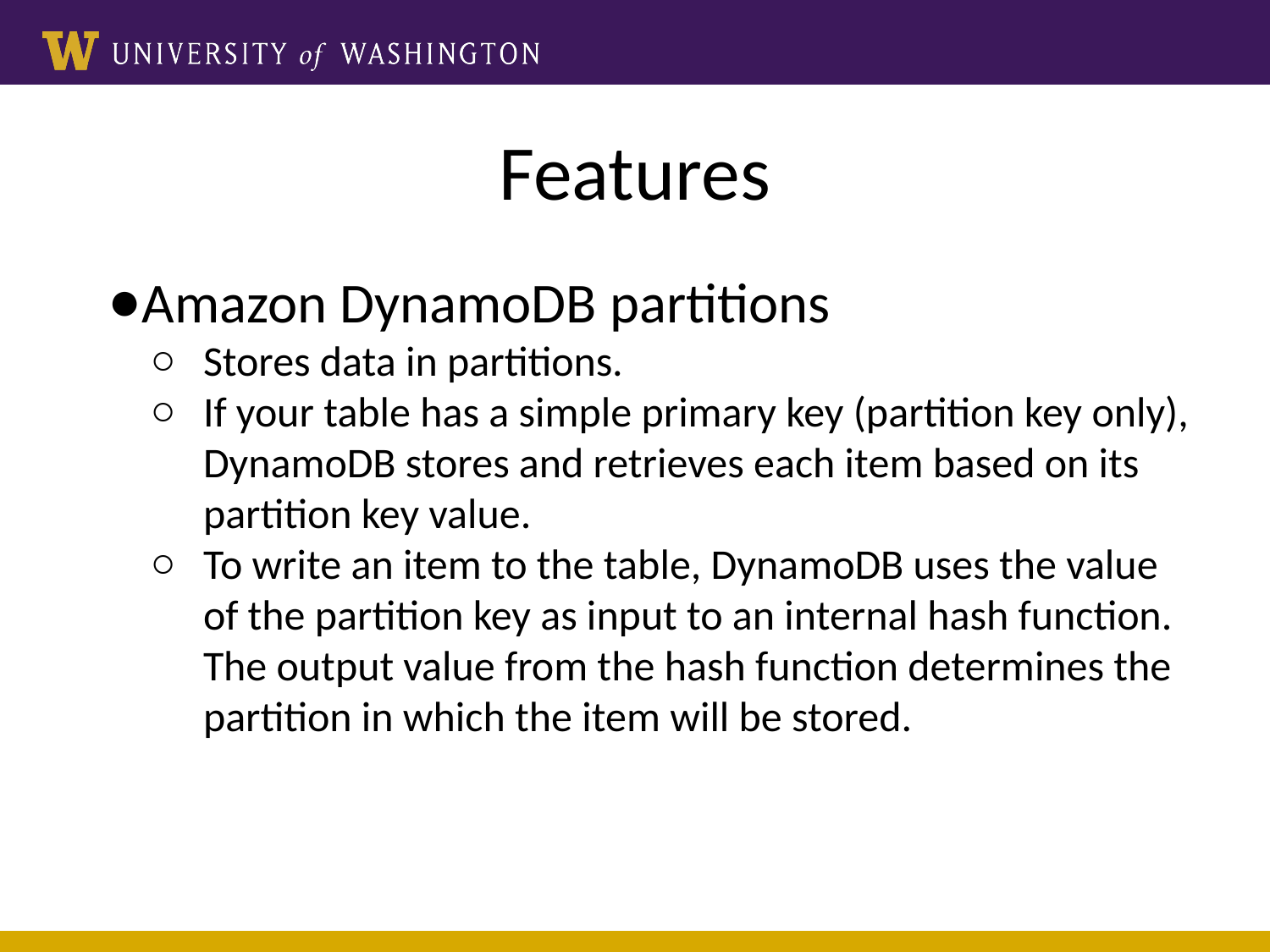

# Features
Amazon DynamoDB partitions
Stores data in partitions.
If your table has a simple primary key (partition key only), DynamoDB stores and retrieves each item based on its partition key value.
To write an item to the table, DynamoDB uses the value of the partition key as input to an internal hash function. The output value from the hash function determines the partition in which the item will be stored.